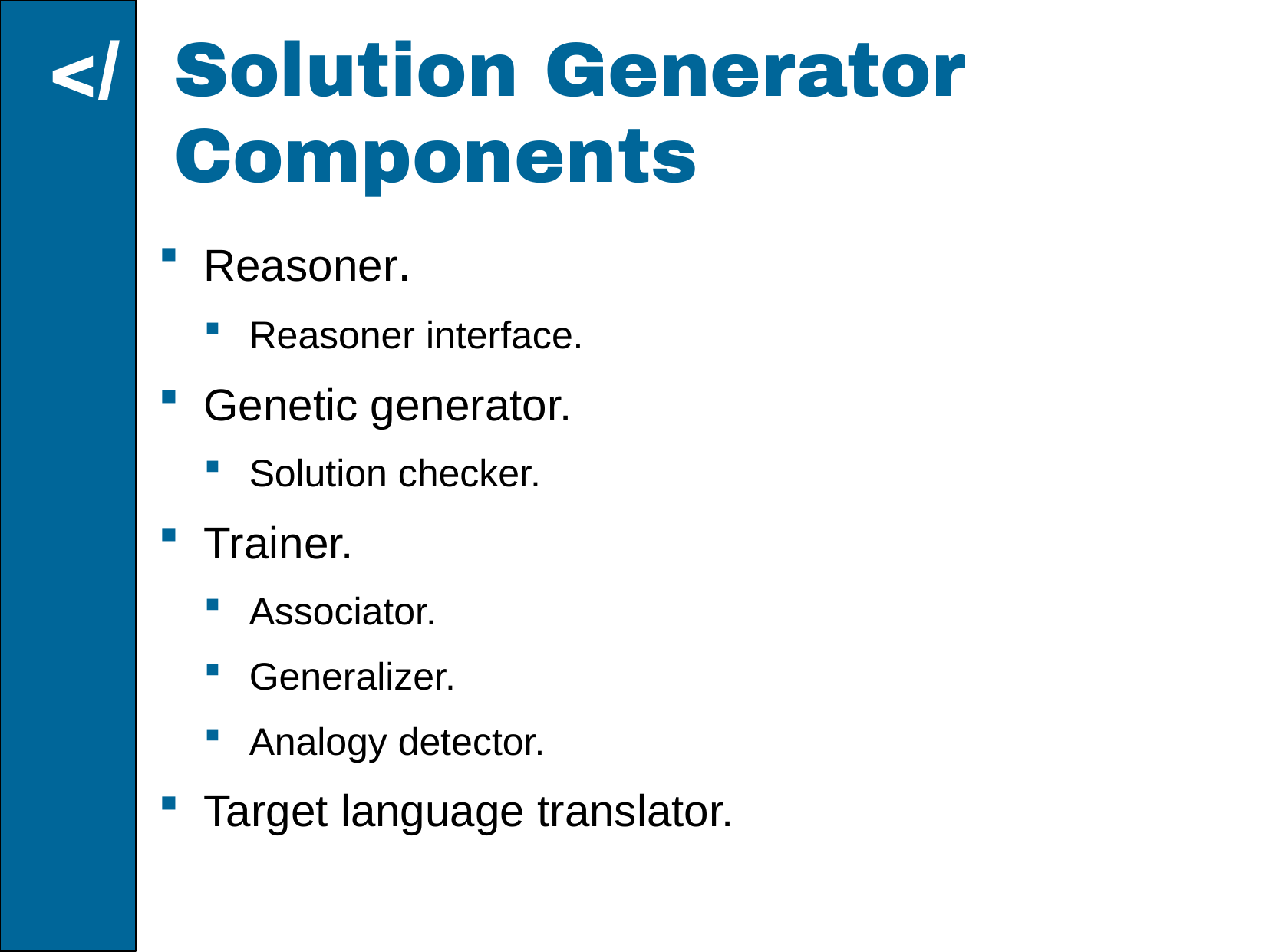

Solution Generator
Components
</
Reasoner.
Reasoner interface.
Genetic generator.
Solution checker.
Trainer.
Associator.
Generalizer.
Analogy detector.
Target language translator.